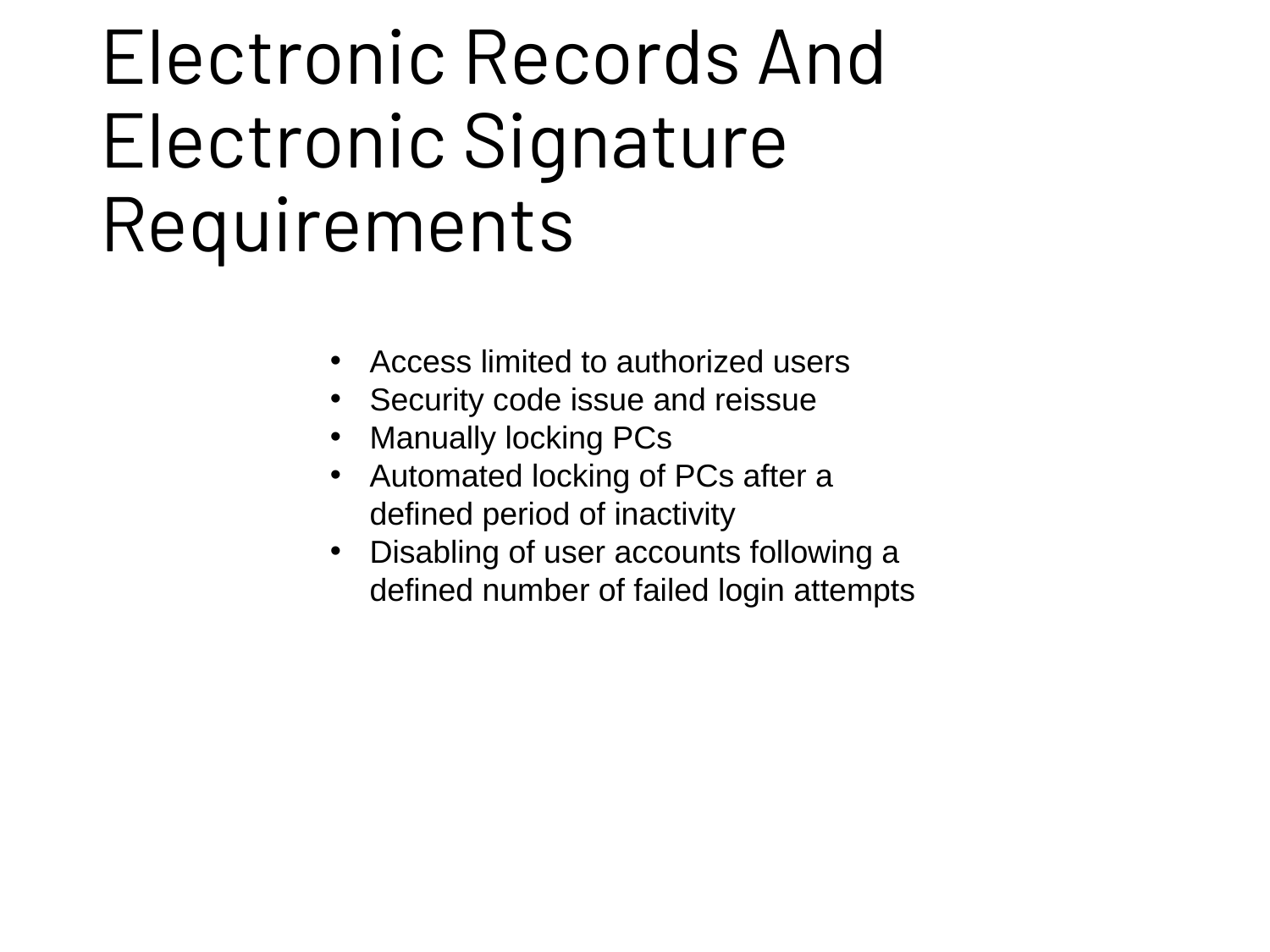

# Electronic Records And Electronic Signature Requirements
Access limited to authorized users
Security code issue and reissue
Manually locking PCs
Automated locking of PCs after a defined period of inactivity
Disabling of user accounts following a defined number of failed login attempts